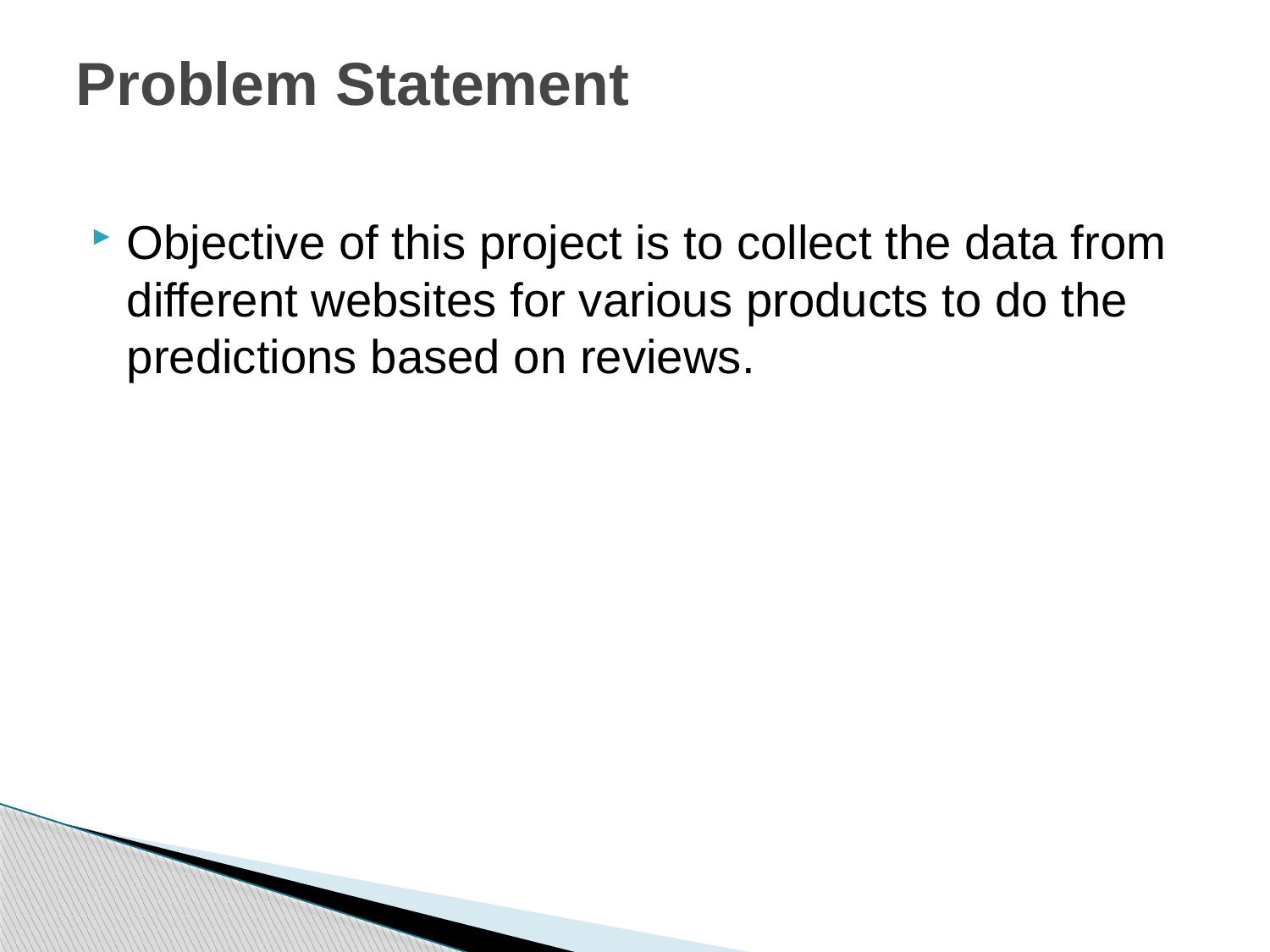

# Problem Statement
Objective of this project is to collect the data from different websites for various products to do the predictions based on reviews.